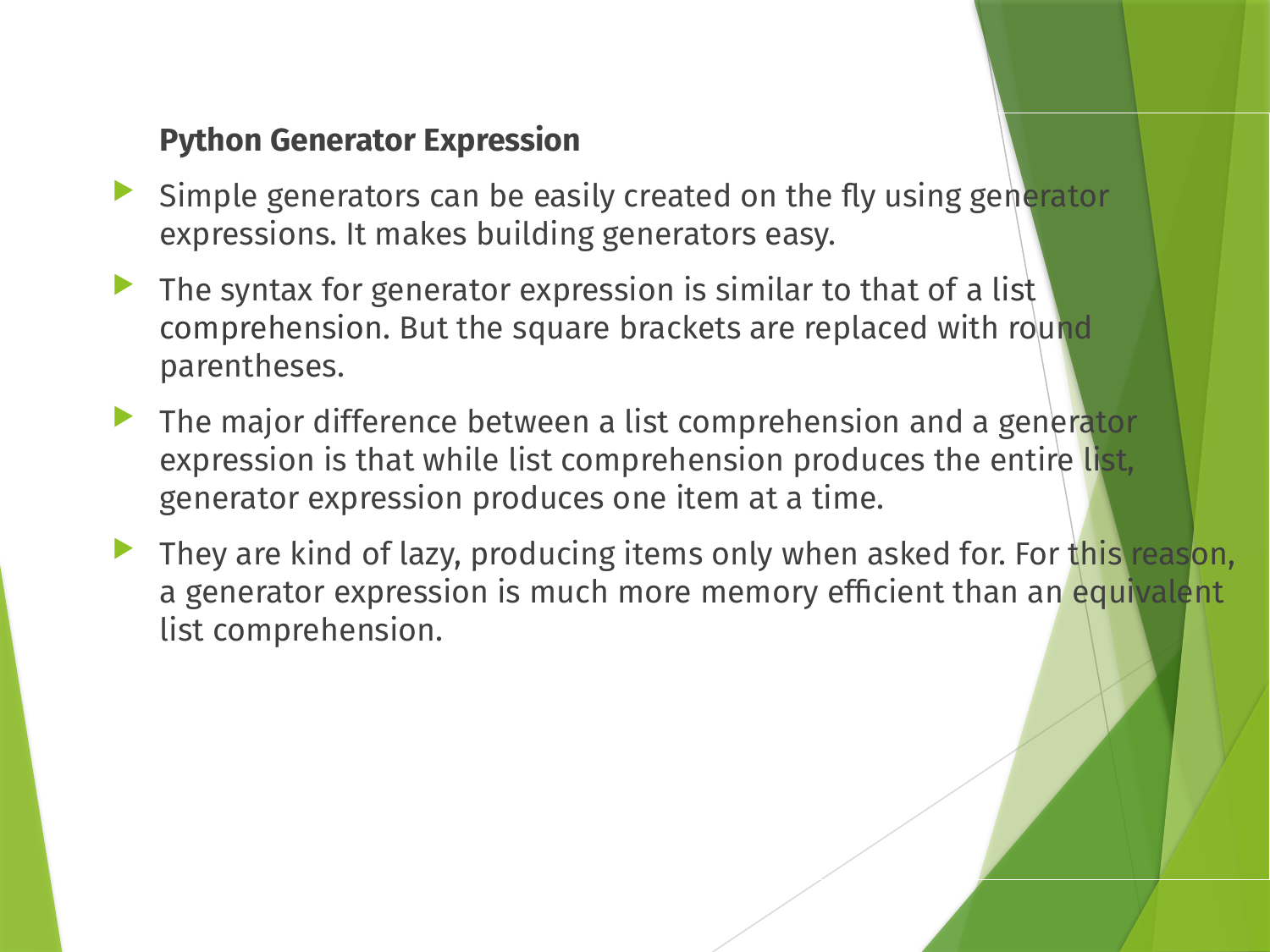

Python Generator Expression
Simple generators can be easily created on the fly using generator expressions. It makes building generators easy.
The syntax for generator expression is similar to that of a list comprehension. But the square brackets are replaced with round parentheses.
The major difference between a list comprehension and a generator expression is that while list comprehension produces the entire list, generator expression produces one item at a time.
They are kind of lazy, producing items only when asked for. For this reason, a generator expression is much more memory efficient than an equivalent list comprehension.